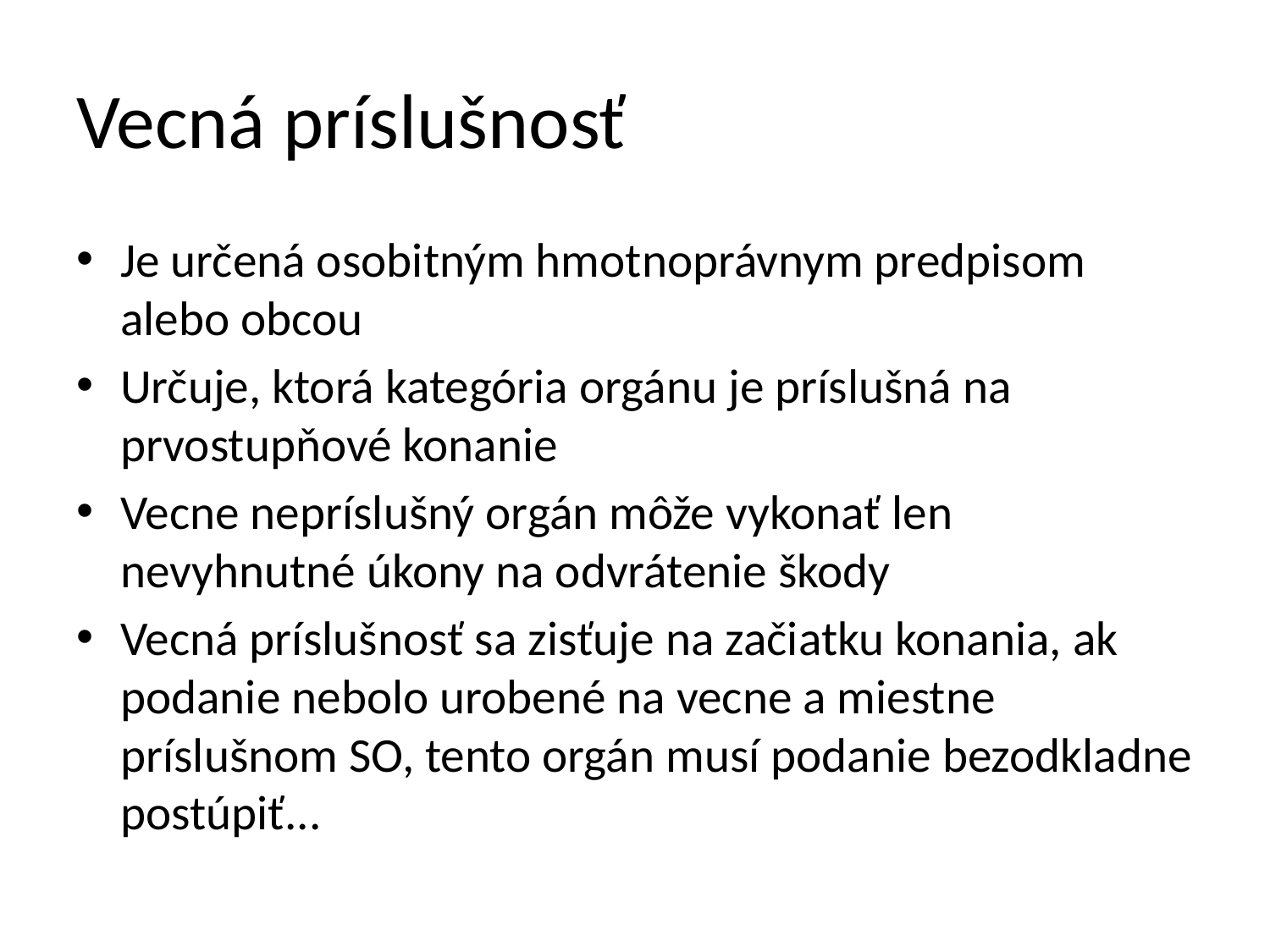

# Vecná príslušnosť
Je určená osobitným hmotnoprávnym predpisom alebo obcou
Určuje, ktorá kategória orgánu je príslušná na prvostupňové konanie
Vecne nepríslušný orgán môže vykonať len nevyhnutné úkony na odvrátenie škody
Vecná príslušnosť sa zisťuje na začiatku konania, ak podanie nebolo urobené na vecne a miestne príslušnom SO, tento orgán musí podanie bezodkladne postúpiť...